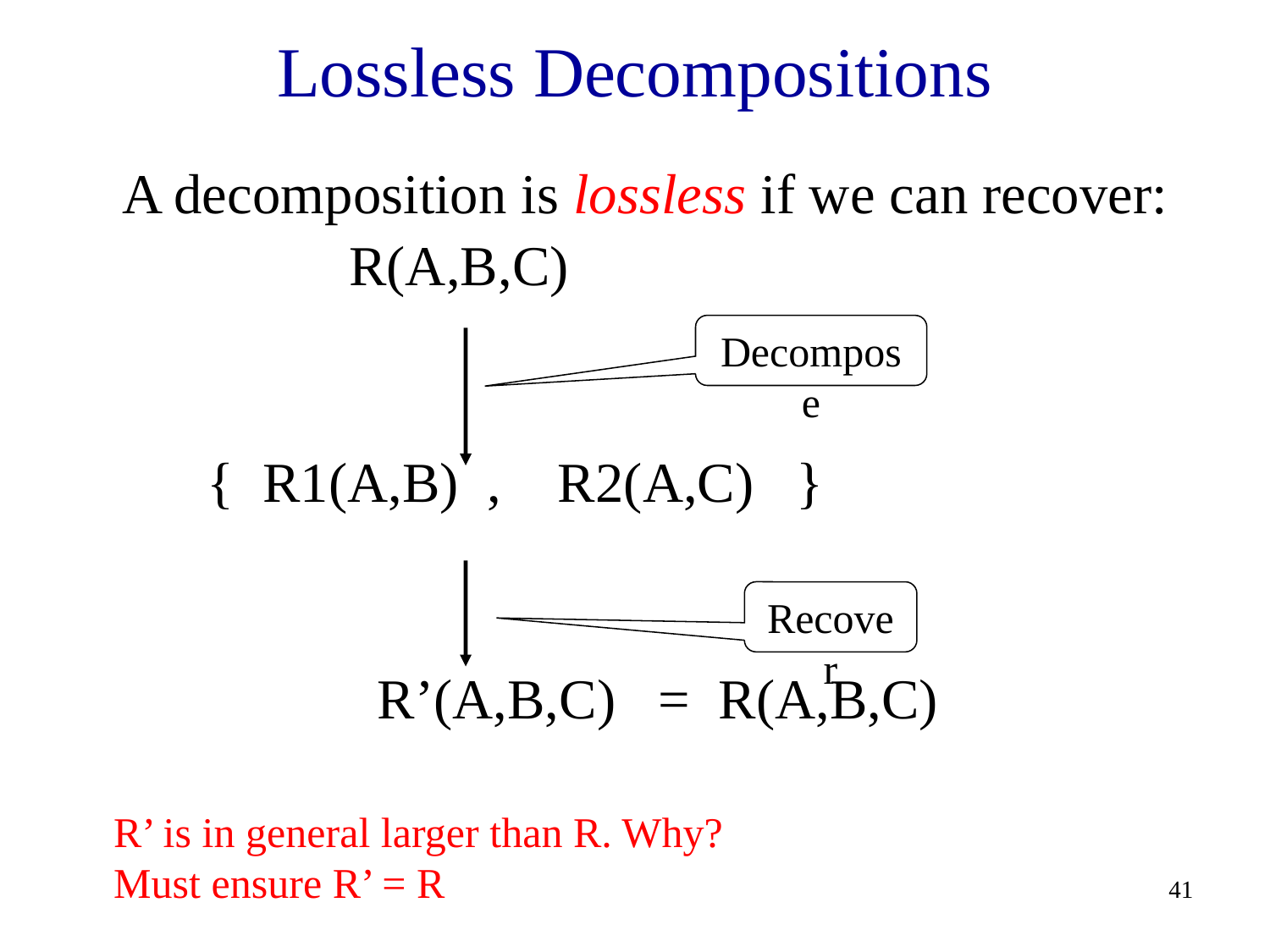

# Lossless Decompositions
 A decomposition is lossless if we can recover:
                 R(A,B,C)

       {  R1(A,B)  ,    R2(A,C)   }

                   R’(A,B,C)   =  R(A,B,C)
Decompose

Recover
R’ is in general larger than R. Why?
Must ensure R’ = R
41